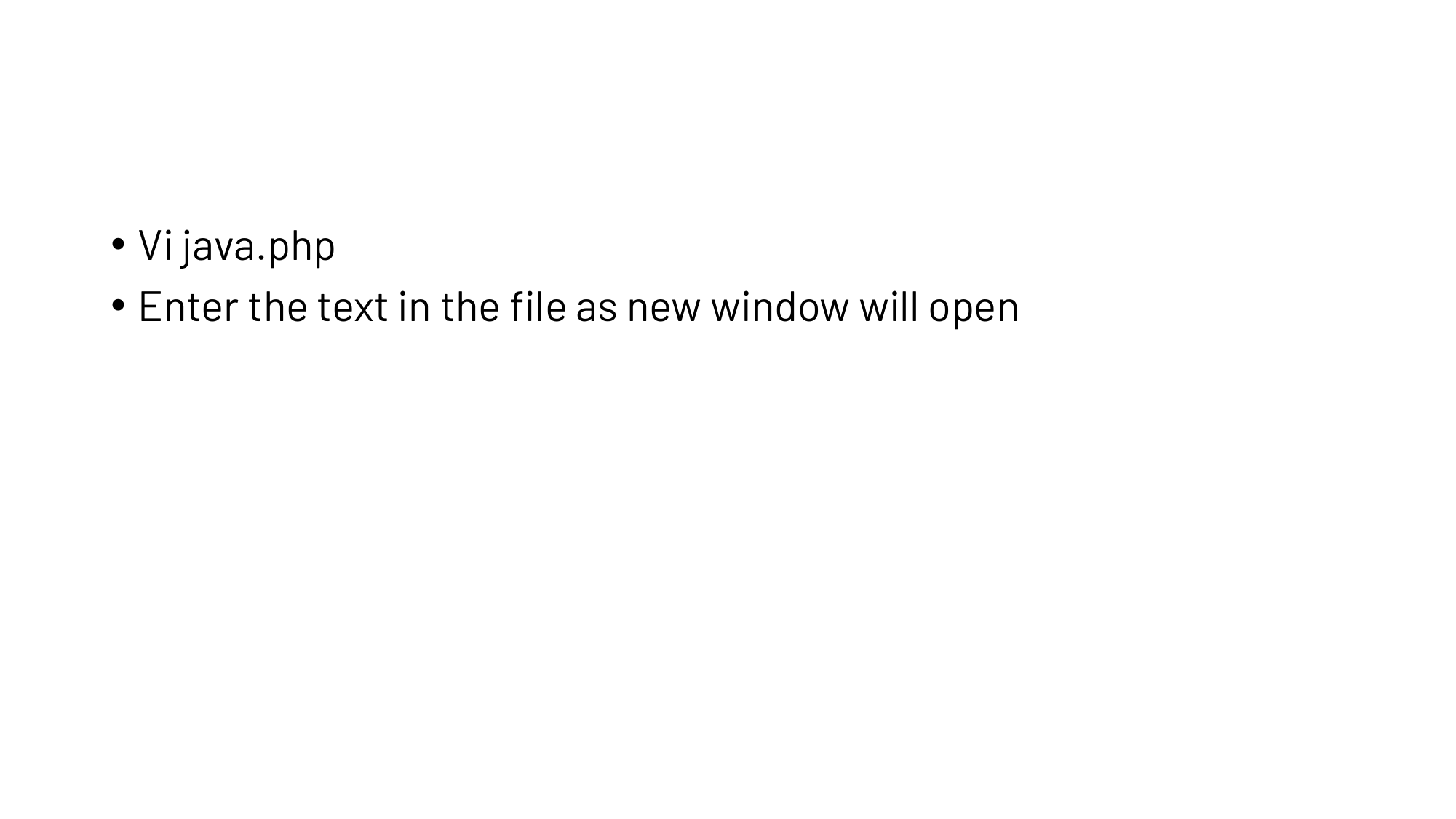

#
Vi java.php
Enter the text in the file as new window will open